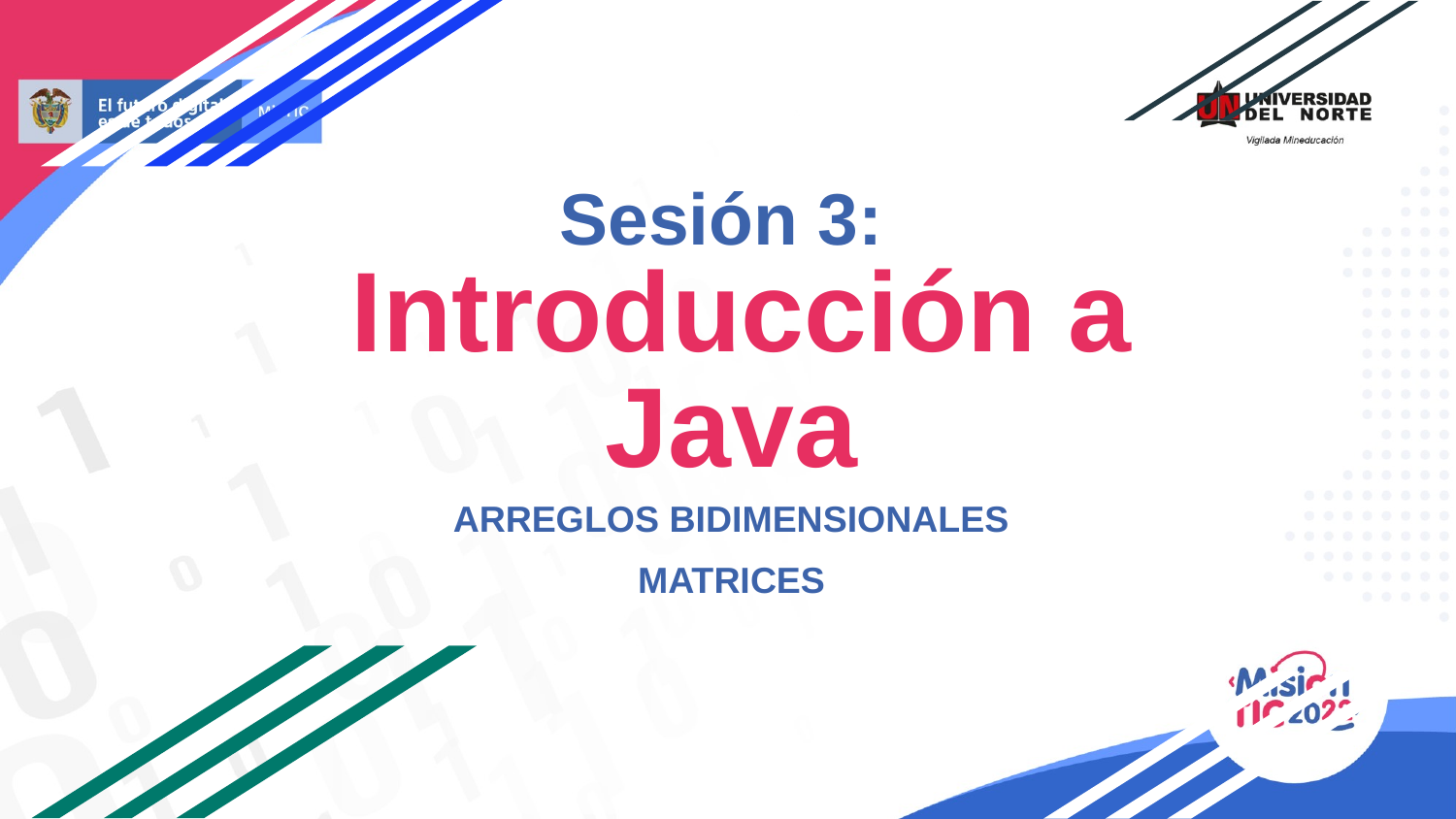

# Sesión 3:
 Introducción a Java
ARREGLOS BIDIMENSIONALES
MATRICES